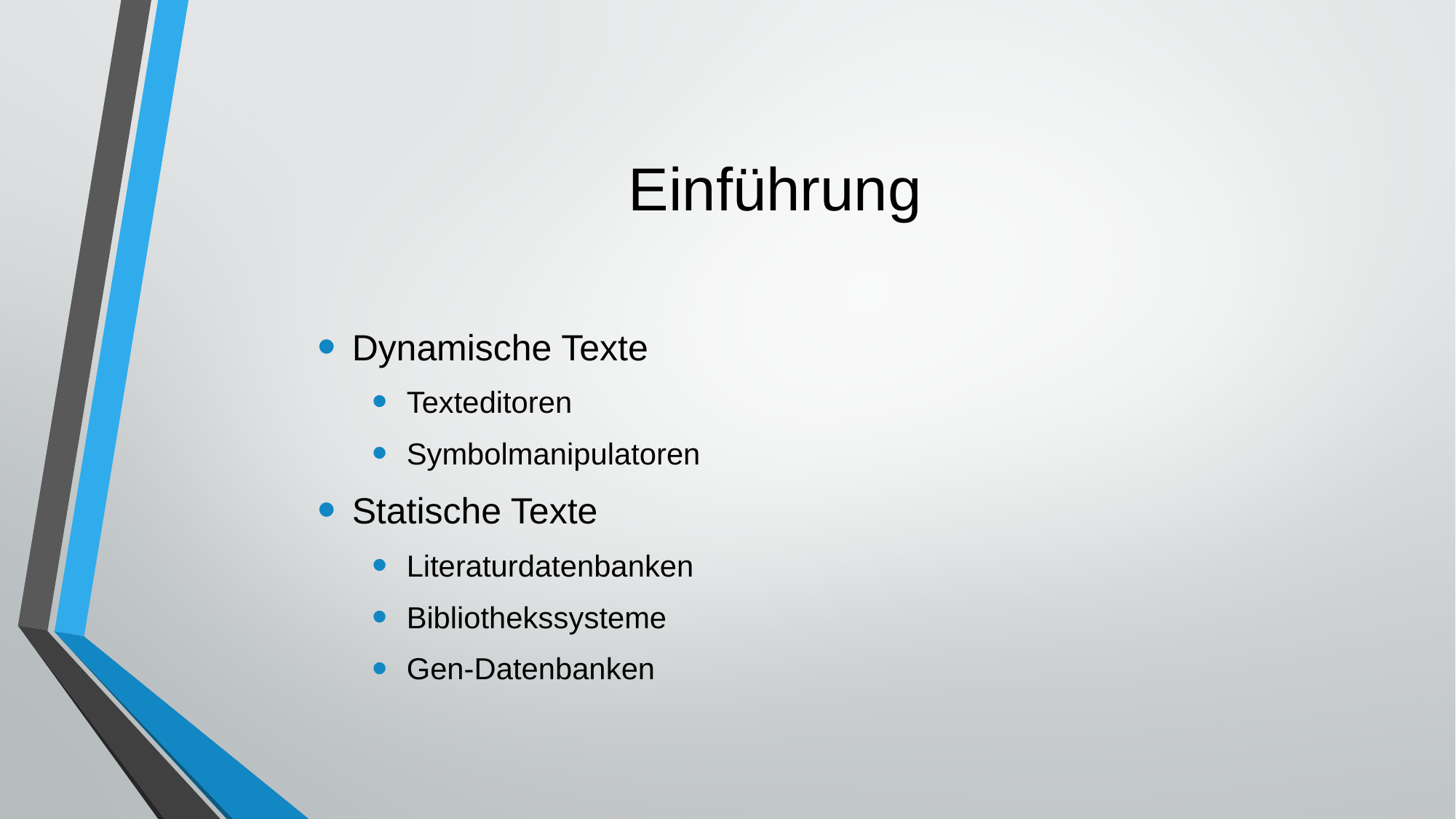

# Einführung
Dynamische Texte
Texteditoren
Symbolmanipulatoren
Statische Texte
Literaturdatenbanken
Bibliothekssysteme
Gen-Datenbanken